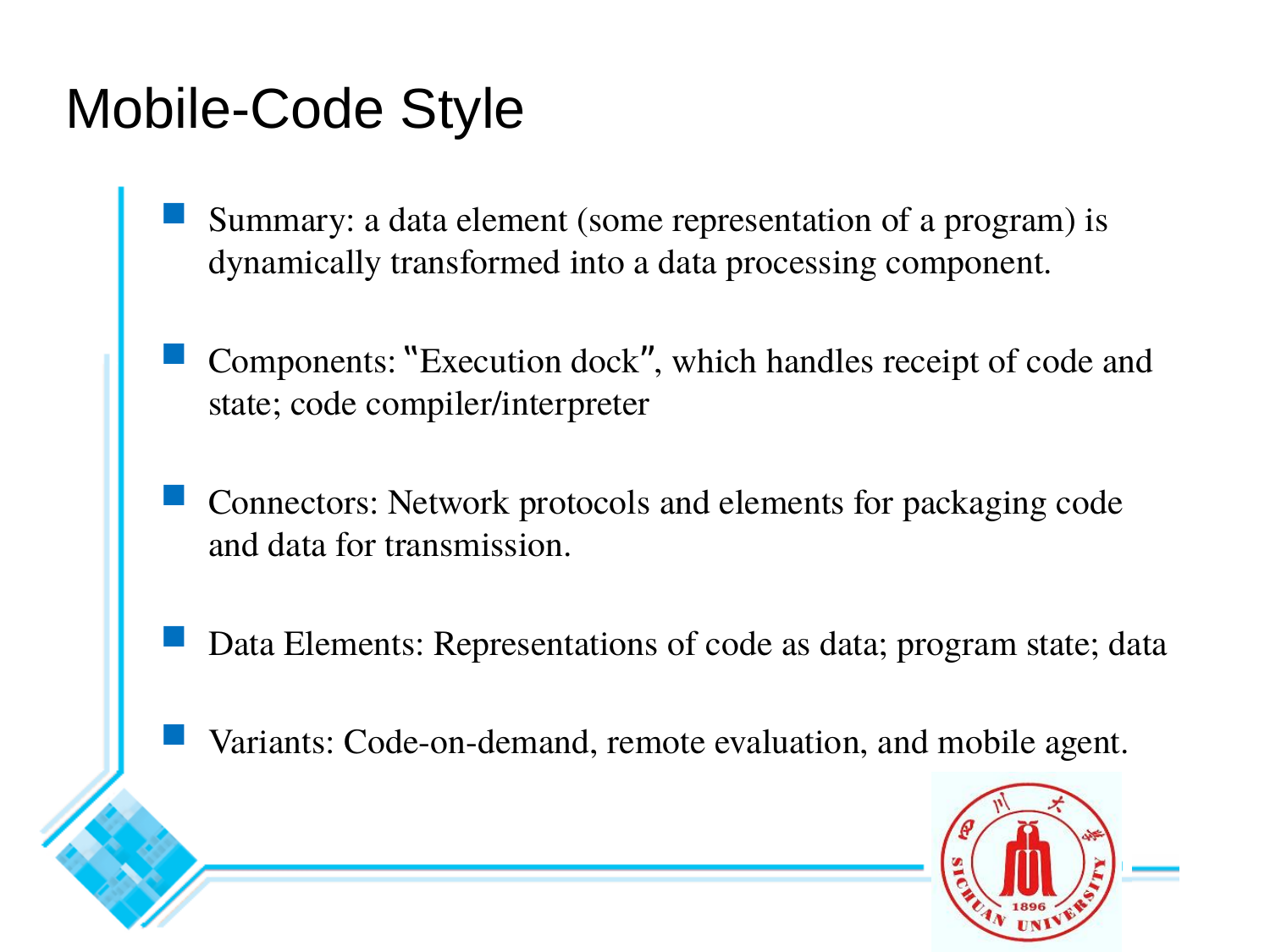

Mobile-Code Style
Summary: a data element (some representation of a program) is dynamically transformed into a data processing component.

Components: “Execution dock”, which handles receipt of code and state; code compiler/interpreter

Connectors: Network protocols and elements for packaging code and data for transmission.

Data Elements: Representations of code as data; program state; data

Variants: Code-on-demand, remote evaluation, and mobile agent.